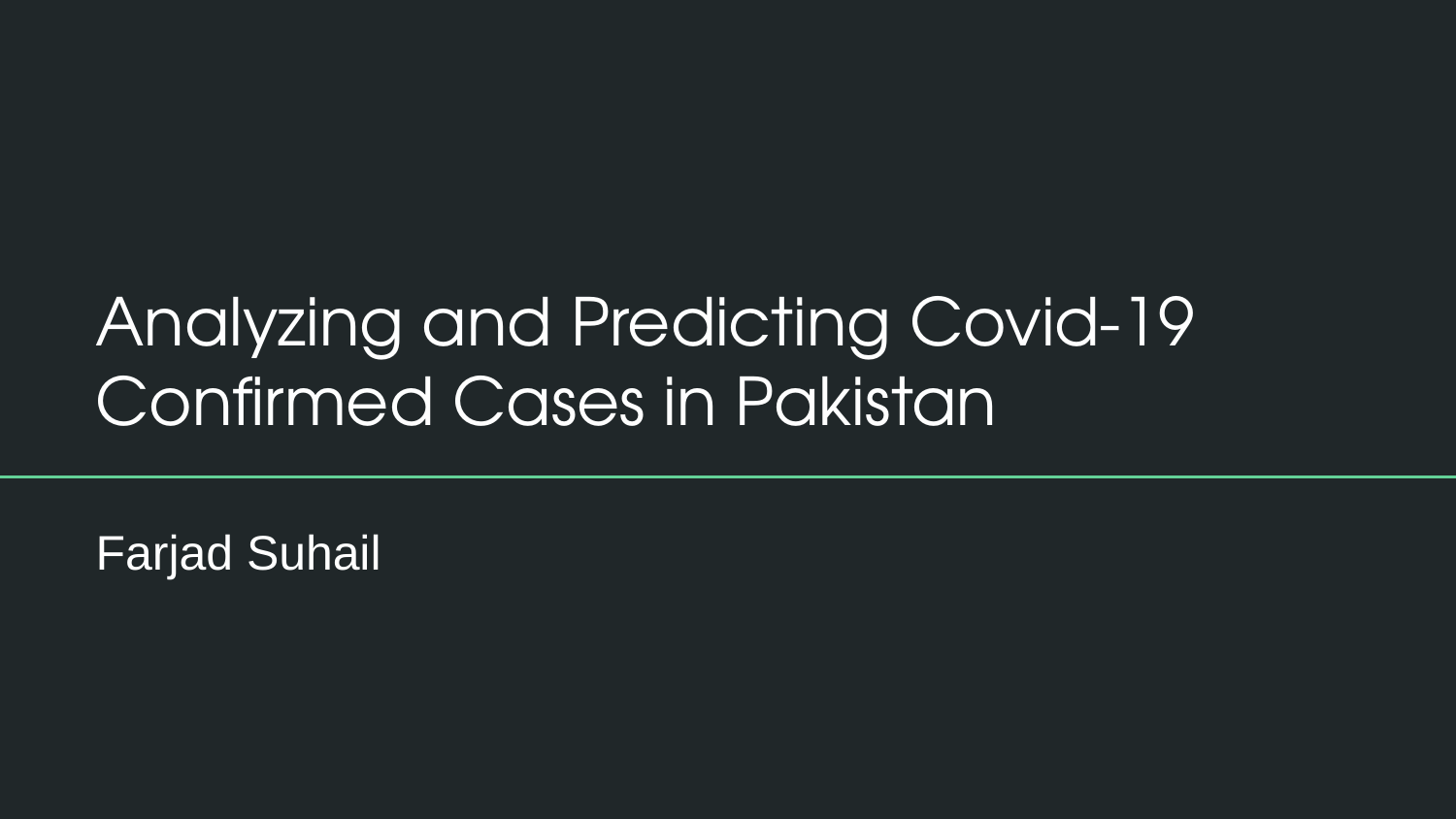

# Analyzing and Predicting Covid-19 Confirmed Cases in Pakistan
Farjad Suhail